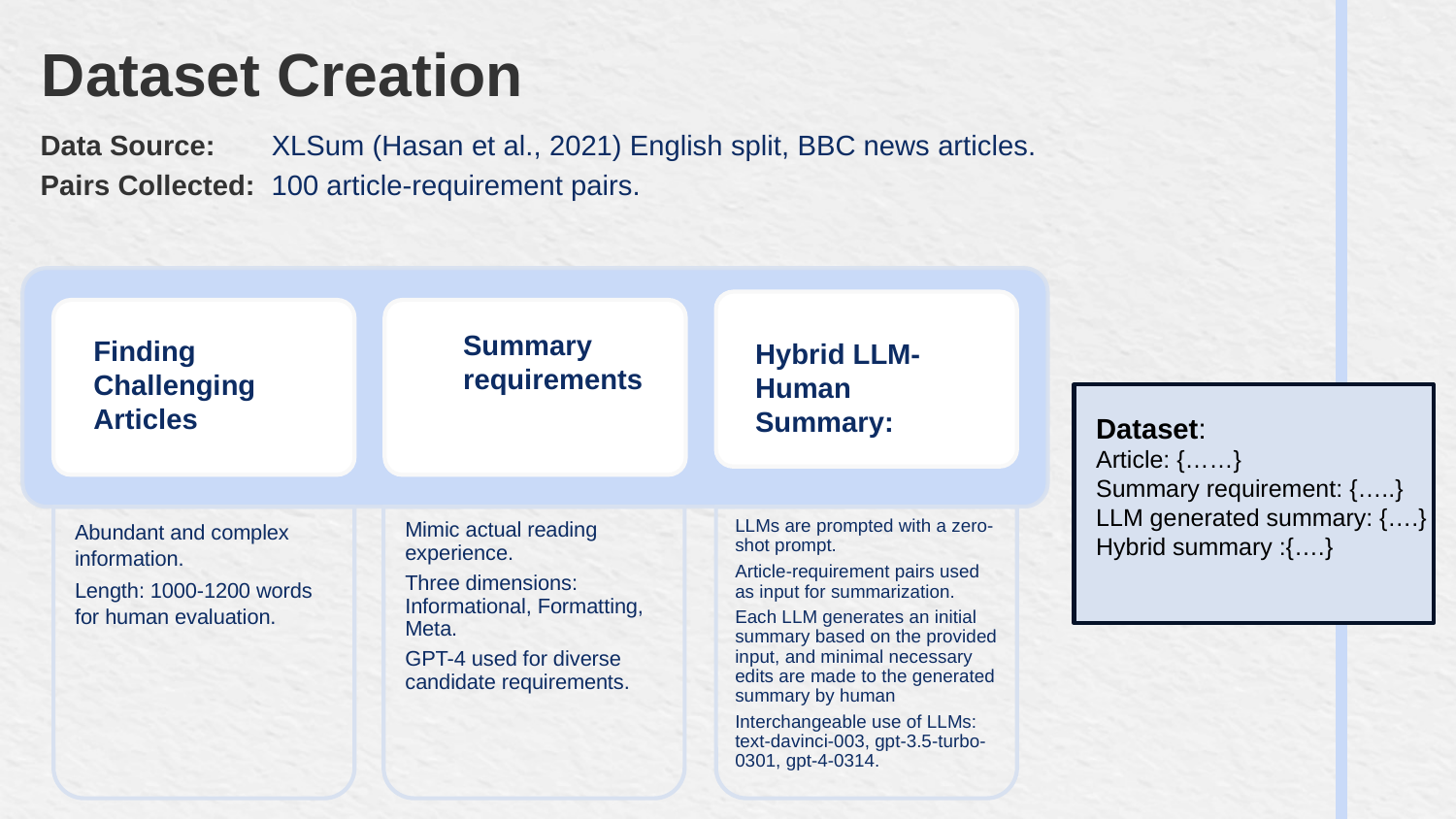

# Dataset Creation
Data Source:       XLSum (Hasan et al., 2021) English split, BBC news articles.
Pairs Collected:  100 article-requirement pairs.

Abundant and complex information.
Length: 1000-1200 words for human evaluation.
Mimic actual reading experience.
Three dimensions: Informational, Formatting, Meta.
GPT-4 used for diverse candidate requirements.
LLMs are prompted with a zero-shot prompt.
Article-requirement pairs used as input for summarization.
Each LLM generates an initial summary based on the provided input, and minimal necessary edits are made to the generated summary by human
Interchangeable use of LLMs: text-davinci-003, gpt-3.5-turbo-0301, gpt-4-0314.

Summary requirements
Finding Challenging Articles
Hybrid LLM-Human Summary:

Dataset:
Article: {……}
Summary requirement: {…..}
LLM generated summary: {….}
Hybrid summary :{….}